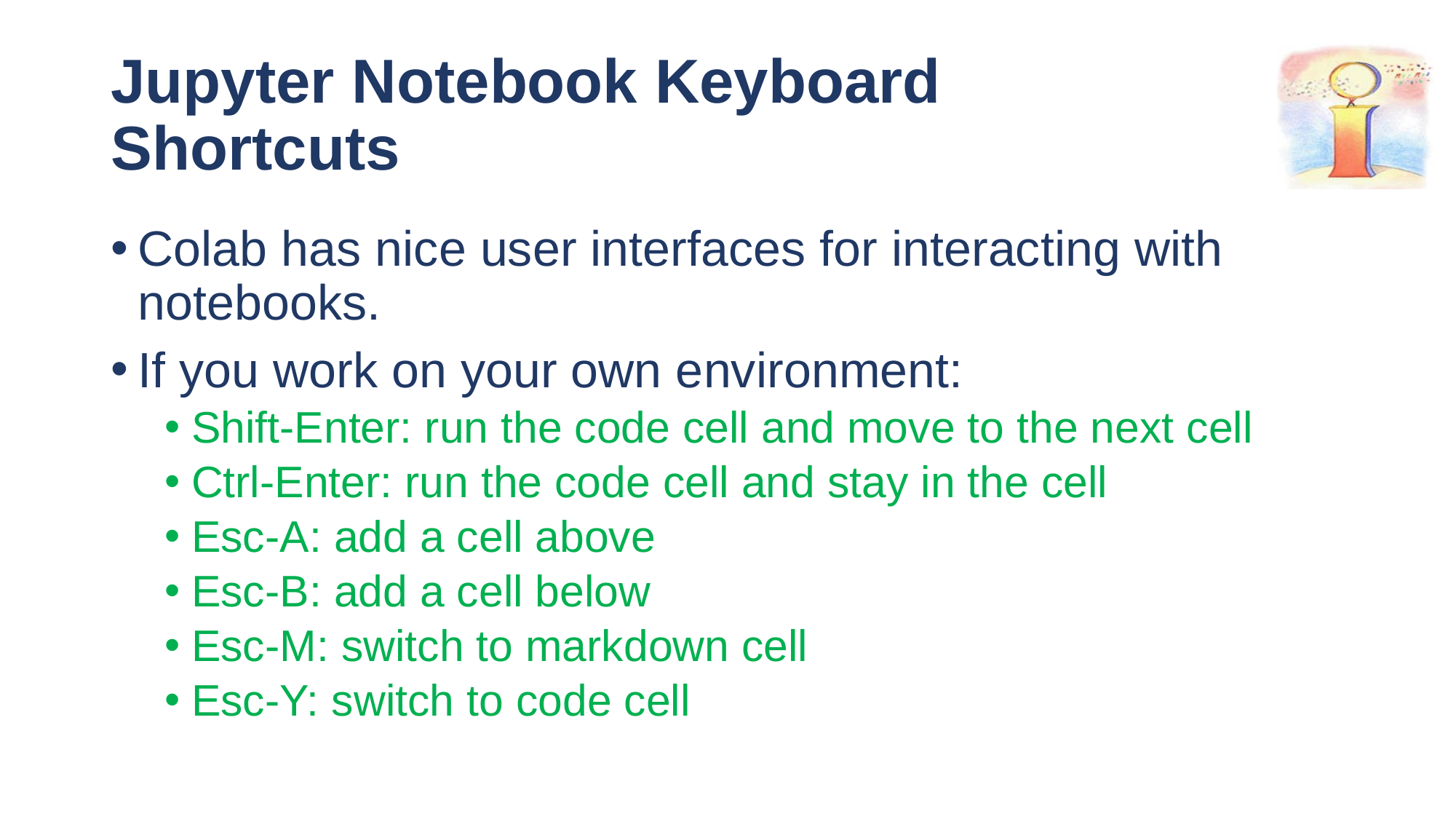

# Jupyter Notebook Keyboard Shortcuts
Colab has nice user interfaces for interacting with notebooks.
If you work on your own environment:
Shift-Enter: run the code cell and move to the next cell
Ctrl-Enter: run the code cell and stay in the cell
Esc-A: add a cell above
Esc-B: add a cell below
Esc-M: switch to markdown cell
Esc-Y: switch to code cell